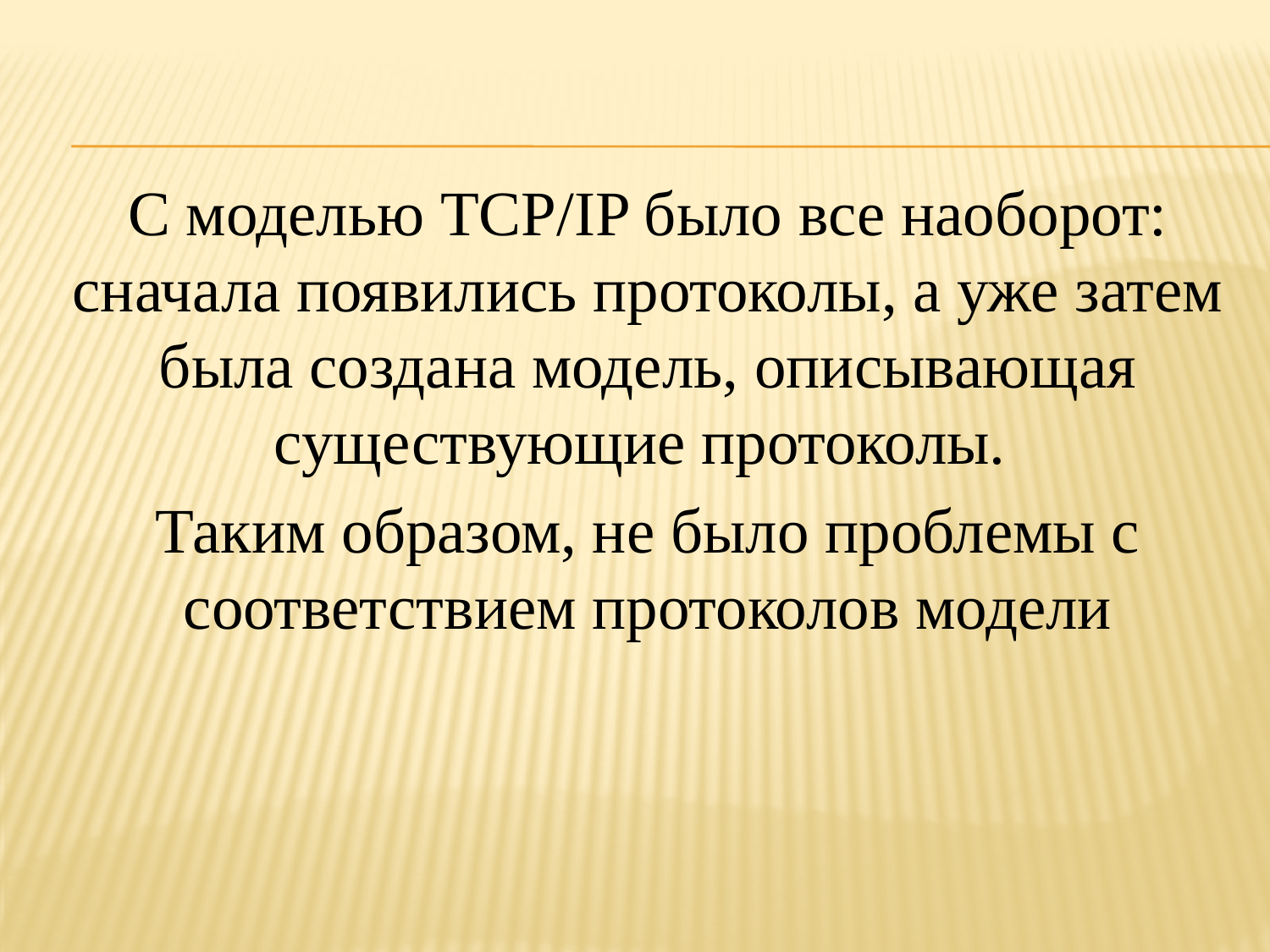

С моделью TCP/IP было все наоборот: сначала появились протоколы, а уже затем была создана модель, описывающая существующие протоколы.
Таким образом, не было проблемы с соответствием протоколов модели